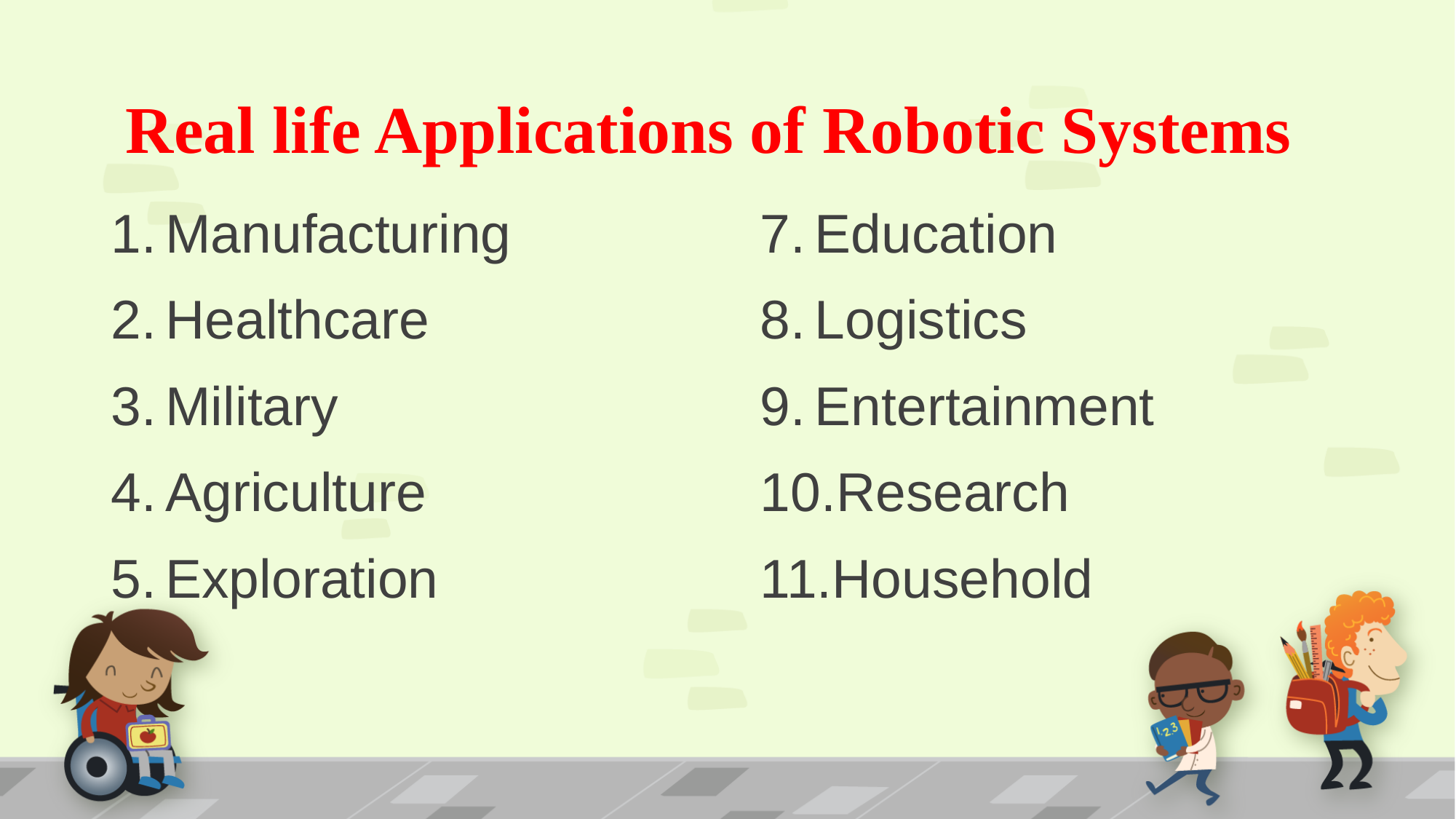

# Real life Applications of Robotic Systems
Manufacturing
Healthcare
Military
Agriculture
Exploration
Education
Logistics
Entertainment
Research
Household